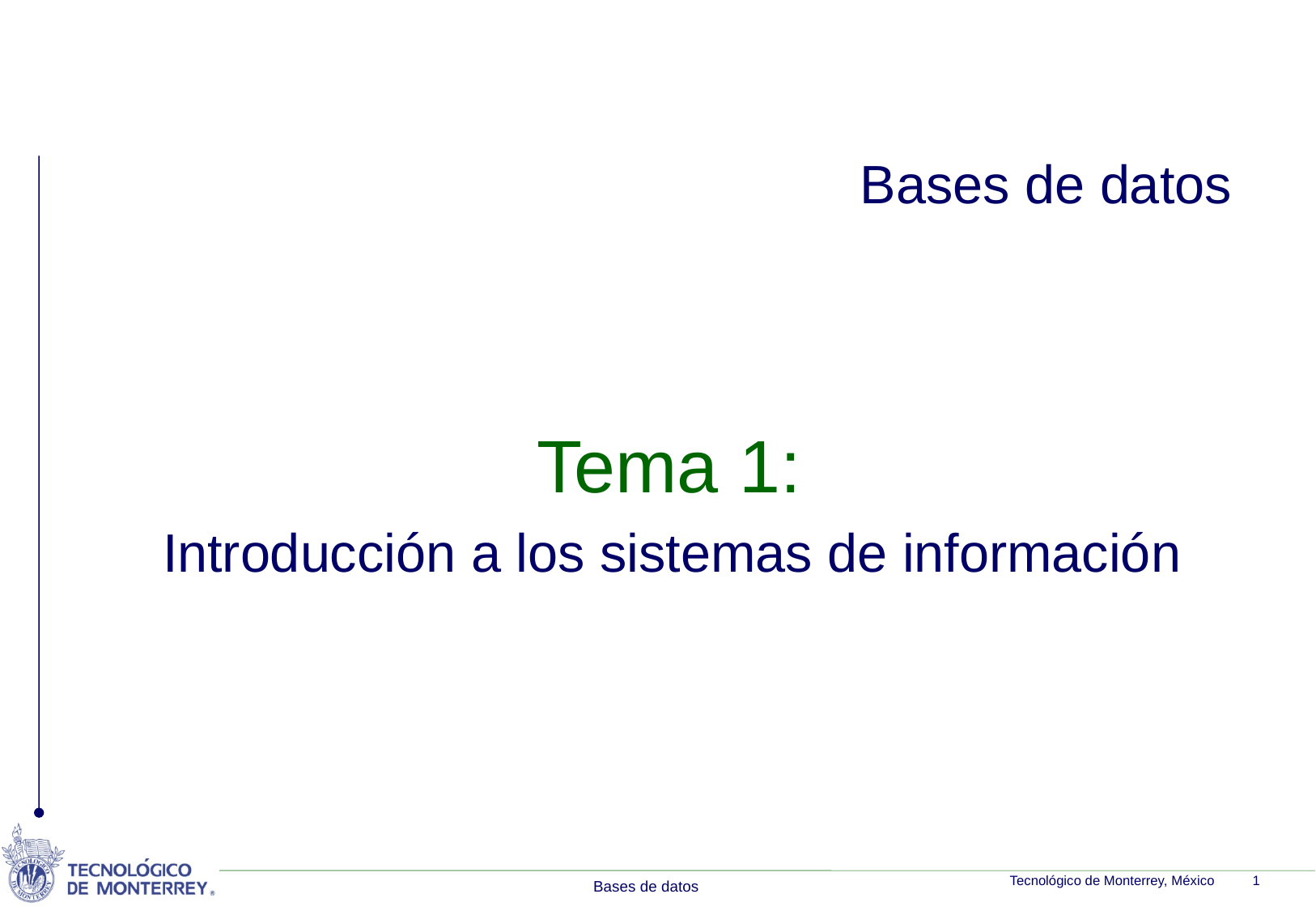

# Bases de datos

Tema 1:
Introducción a los sistemas de información